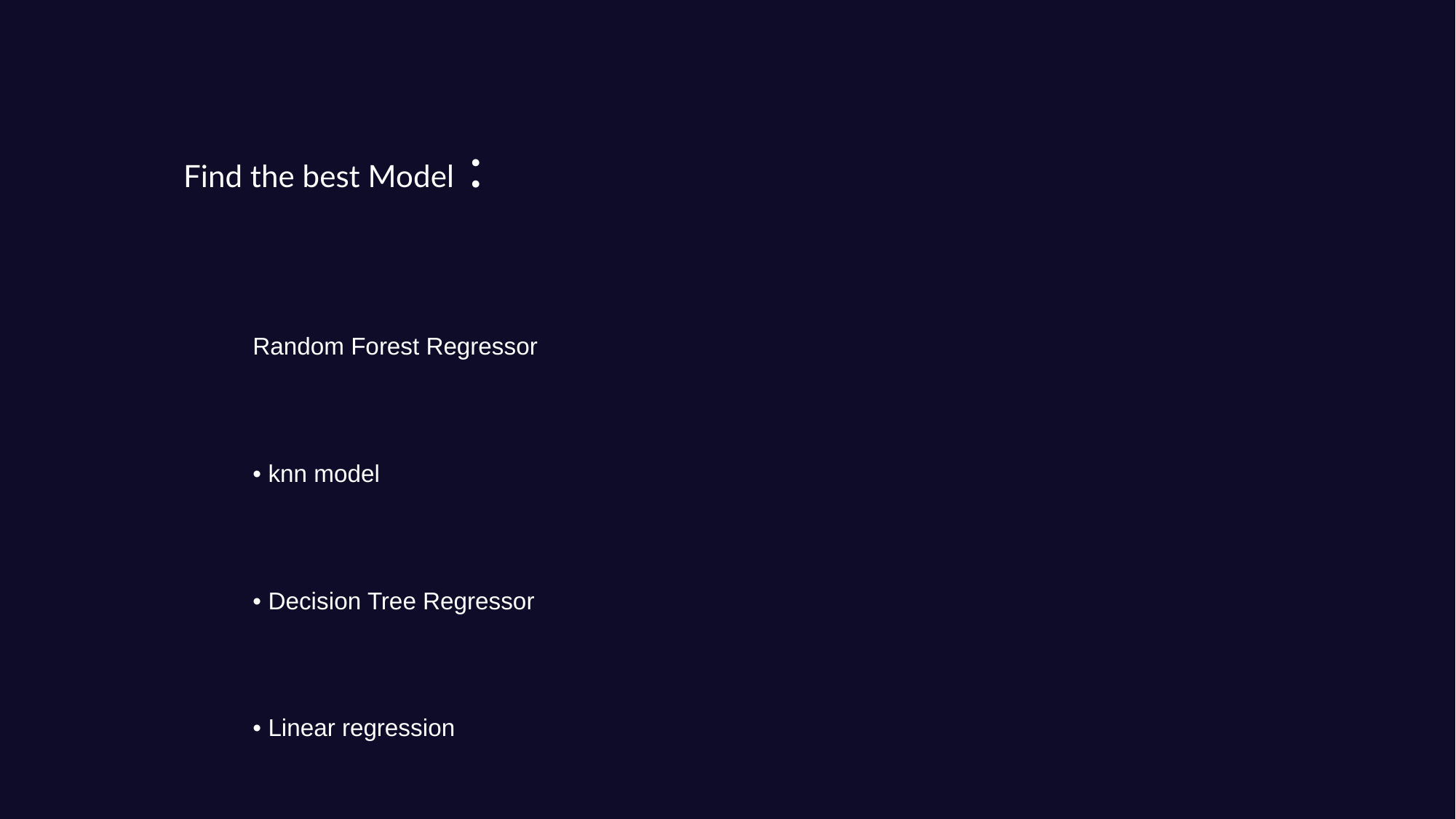

Find the best Model :
Random Forest Regressor
• knn model
• Decision Tree Regressor
• Linear regression